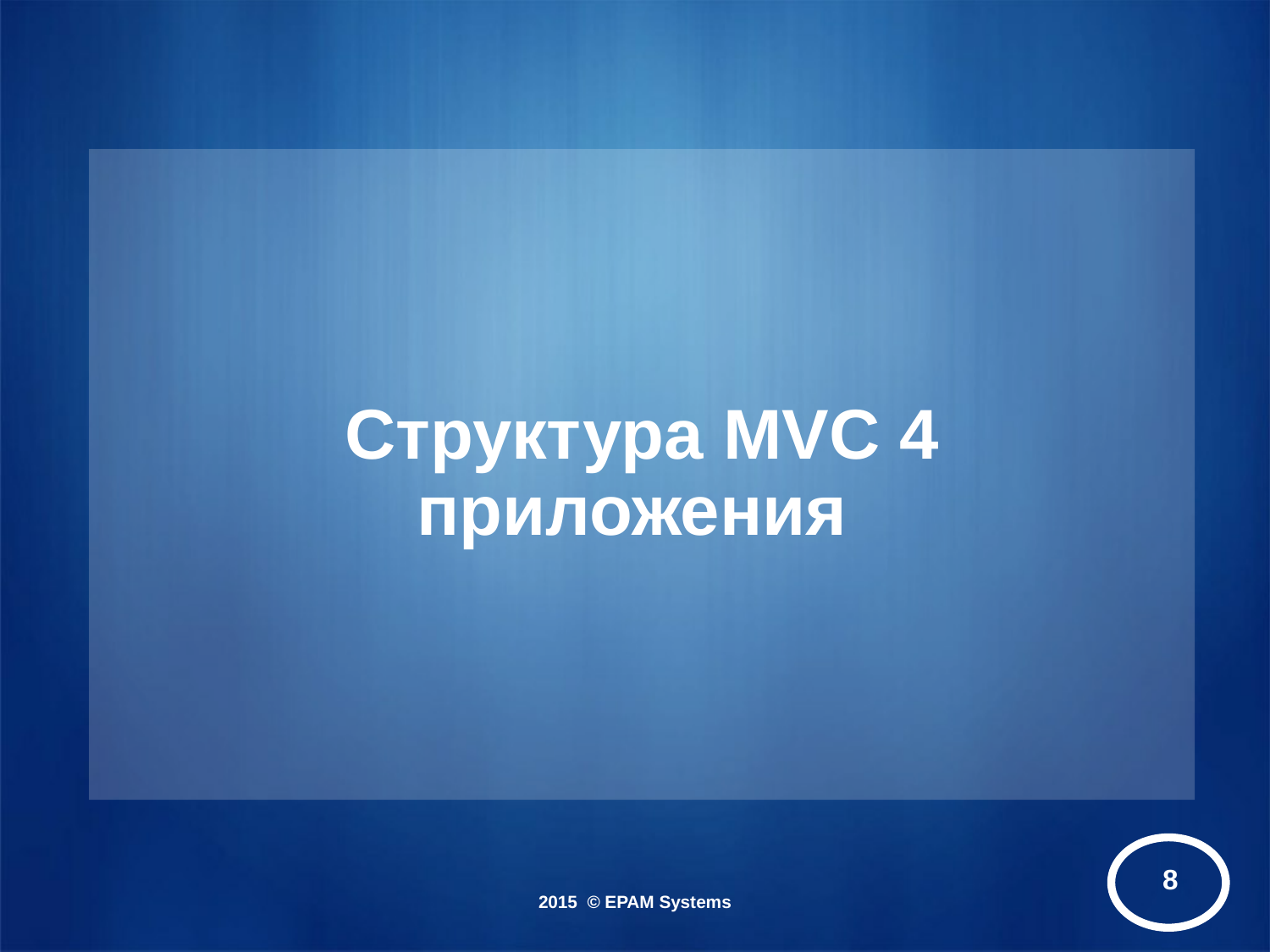

# Структура MVC 4 приложения
2015  © EPAM Systems